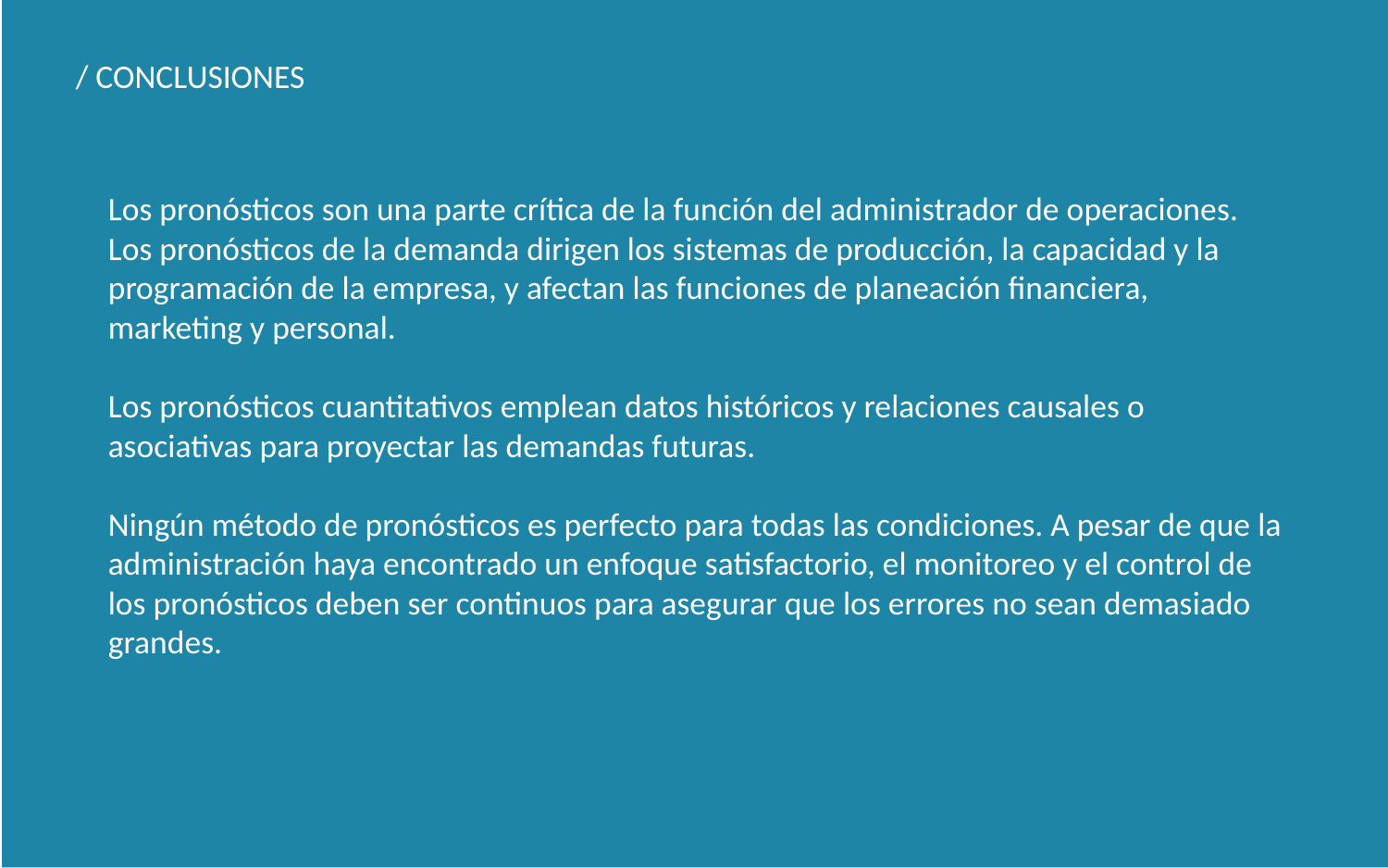

/ CONCLUSIONES
Los pronósticos son una parte crítica de la función del administrador de operaciones. Los pronósticos de la demanda dirigen los sistemas de producción, la capacidad y la programación de la empresa, y afectan las funciones de planeación financiera, marketing y personal.

Los pronósticos cuantitativos emplean datos históricos y relaciones causales o asociativas para proyectar las demandas futuras.

Ningún método de pronósticos es perfecto para todas las condiciones. A pesar de que la administración haya encontrado un enfoque satisfactorio, el monitoreo y el control de los pronósticos deben ser continuos para asegurar que los errores no sean demasiado grandes.